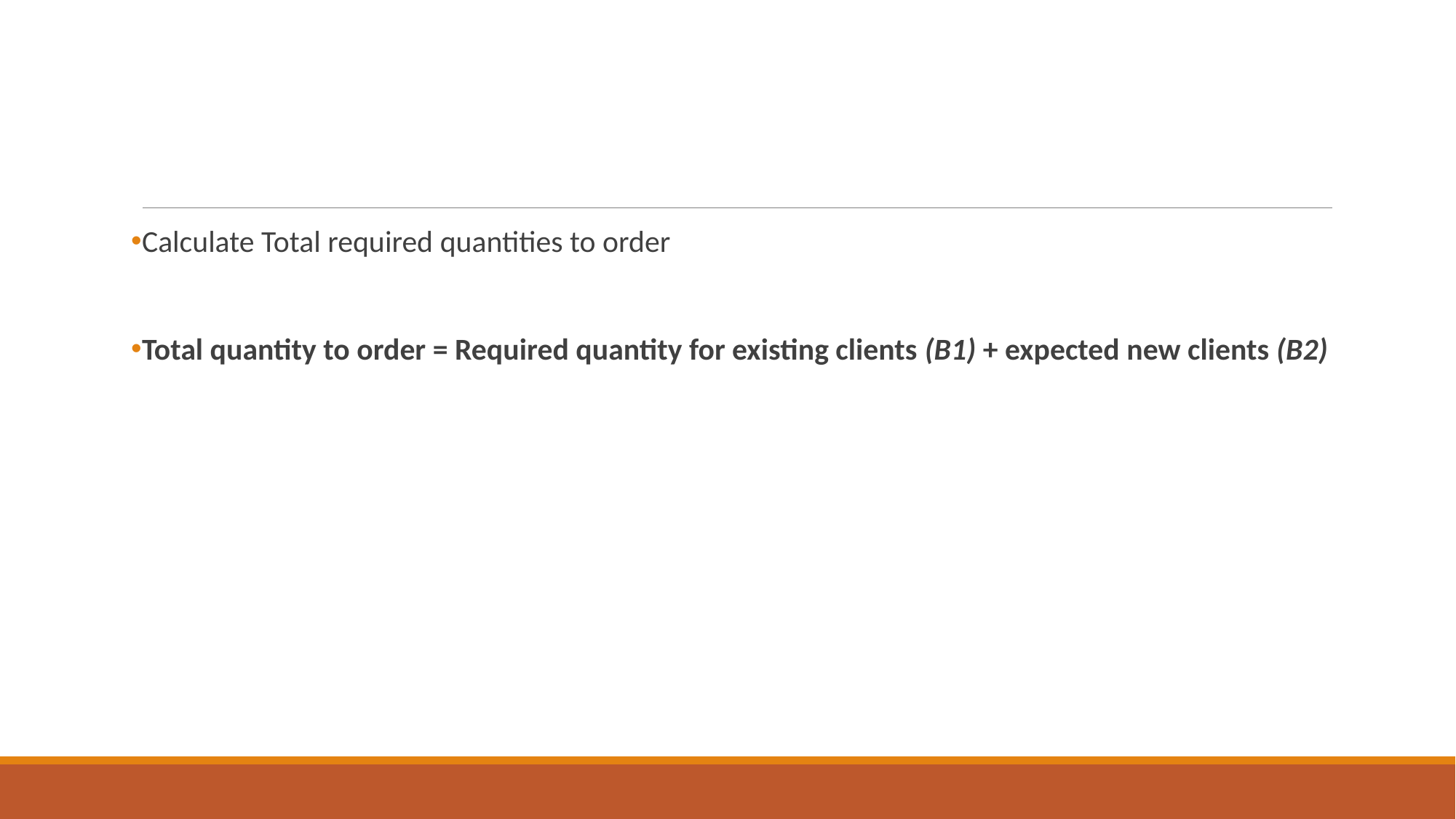

#
Calculate Total required quantities to order

Total quantity to order = Required quantity for existing clients (B1) + expected new clients (B2)